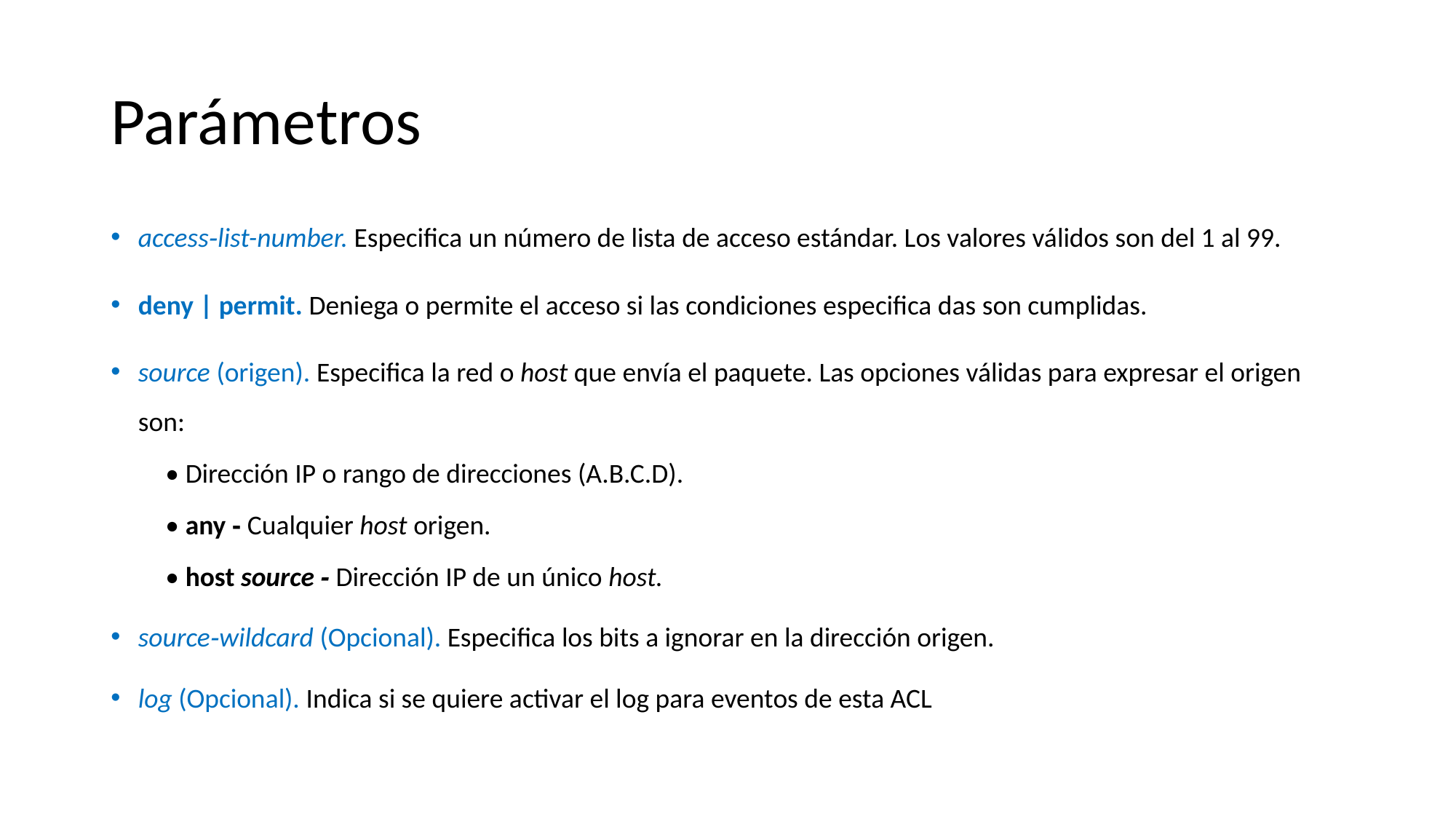

# Parámetros
access‐list-number. Especifica un número de lista de acceso estándar. Los valores válidos son del 1 al 99.
deny | permit. Deniega o permite el acceso si las condiciones especifica das son cumplidas.
source (origen). Especifica la red o host que envía el paquete. Las opciones válidas para expresar el origen son:
• Dirección IP o rango de direcciones (A.B.C.D).
• any ‐ Cualquier host origen.
• host source ‐ Dirección IP de un único host.
source‐wildcard (Opcional). Especifica los bits a ignorar en la dirección origen.
log (Opcional). Indica si se quiere activar el log para eventos de esta ACL